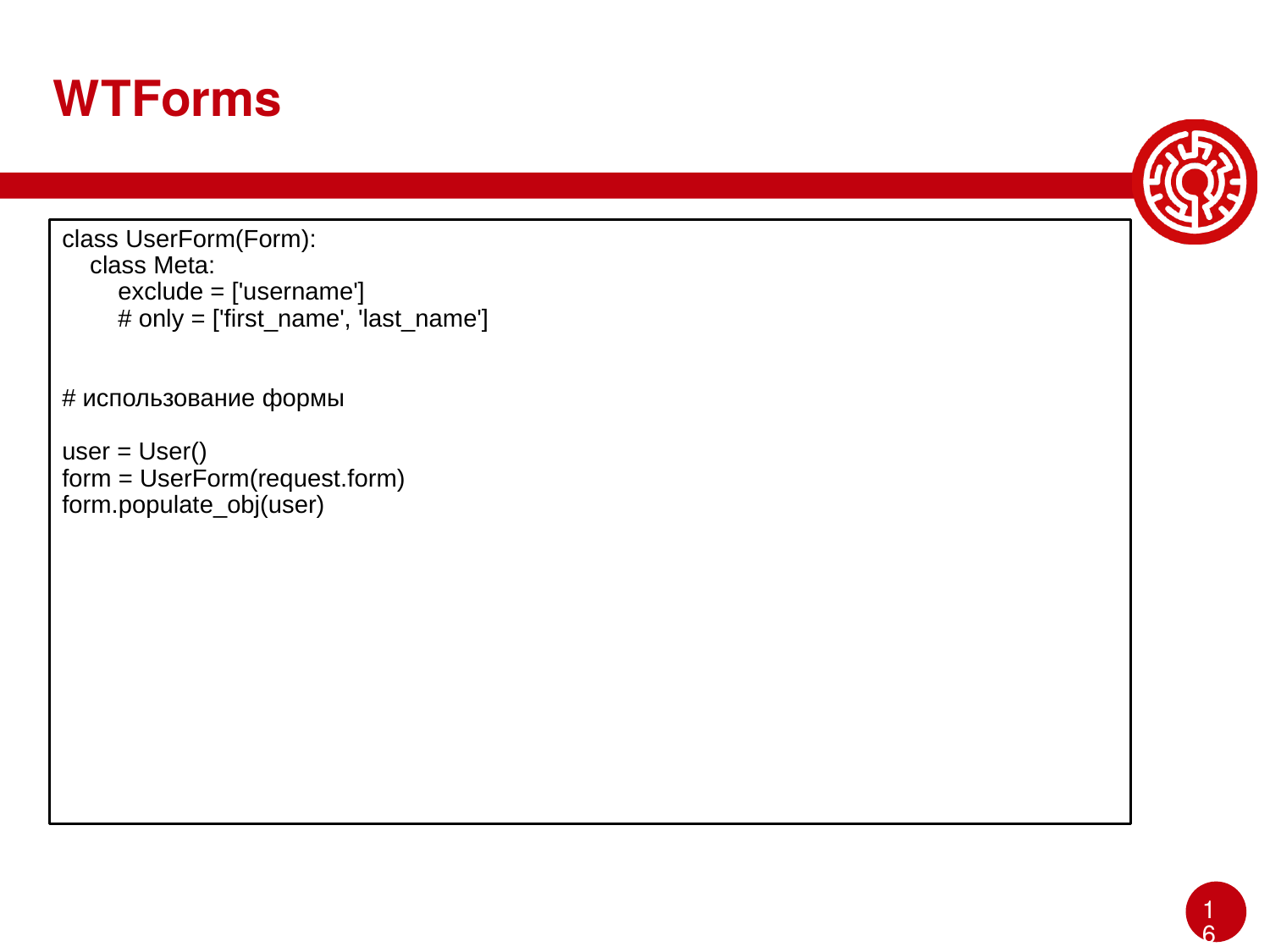

# WTForms
class UserForm(Form):
    class Meta:
        exclude = ['username']
        # only = ['first_name', 'last_name']

# использование формы

user = User()
form = UserForm(request.form)
form.populate_obj(user)

16